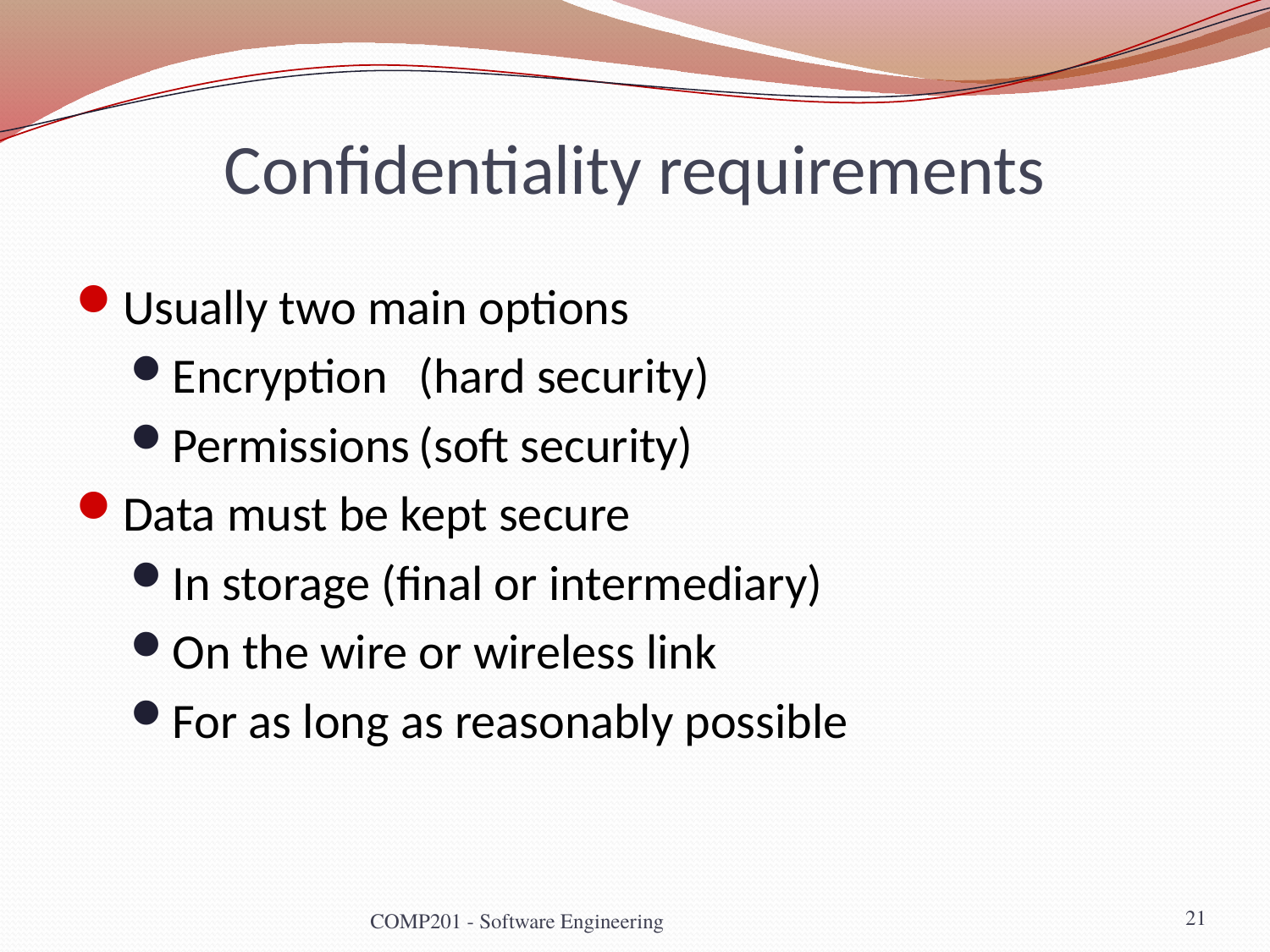

# Confidentiality requirements
Usually two main options
Encryption	(hard security)
Permissions	(soft security)
Data must be kept secure
In storage (final or intermediary)
On the wire or wireless link
For as long as reasonably possible
COMP201 - Software Engineering
21